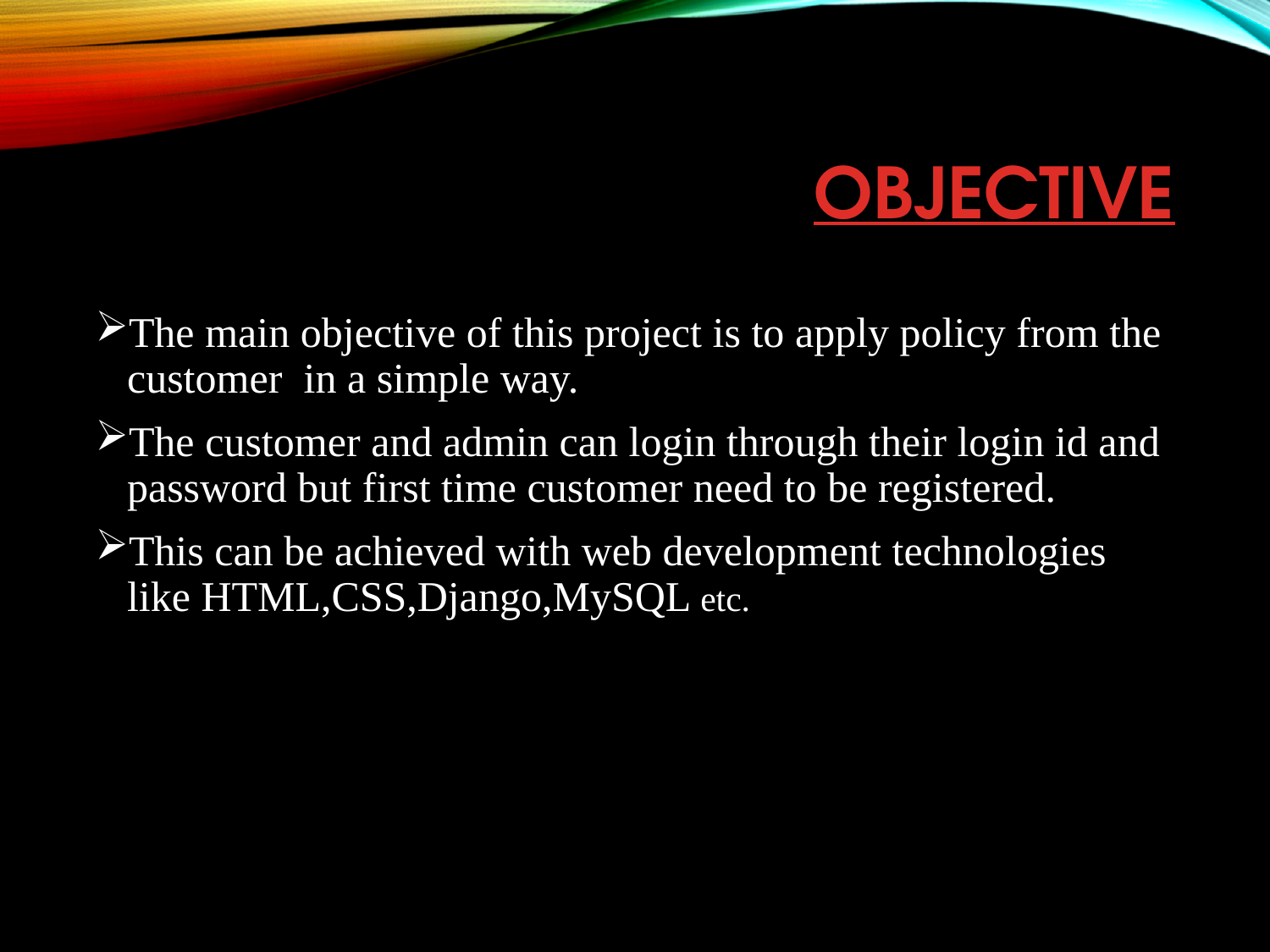

# OBJECTIVE
The main objective of this project is to apply policy from the customer  in a simple way.
The customer and admin can login through their login id and password but first time customer need to be registered.
This can be achieved with web development technologies like HTML,CSS,Django,MySQL etc.